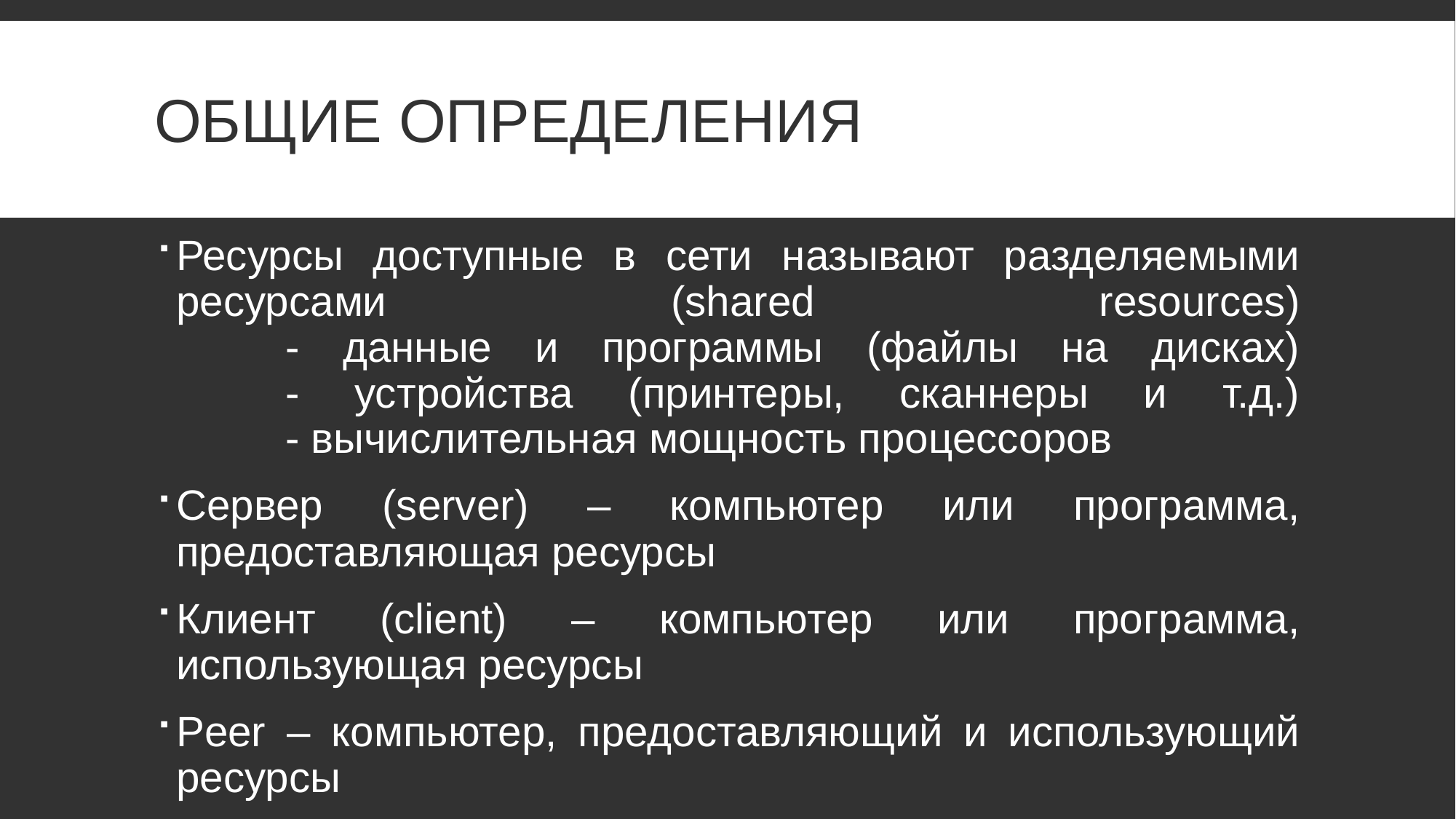

# Общие Определения
Ресурсы доступные в сети называют разделяемыми ресурсами (shared resources)
	- данные и программы (файлы на дисках)
	- устройства (принтеры, сканнеры и т.д.)
	- вычислительная мощность процессоров
Сервер (server) – компьютер или программа, предоставляющая ресурсы
Клиент (client) – компьютер или программа, использующая ресурсы
Peer – компьютер, предоставляющий и использующий ресурсы